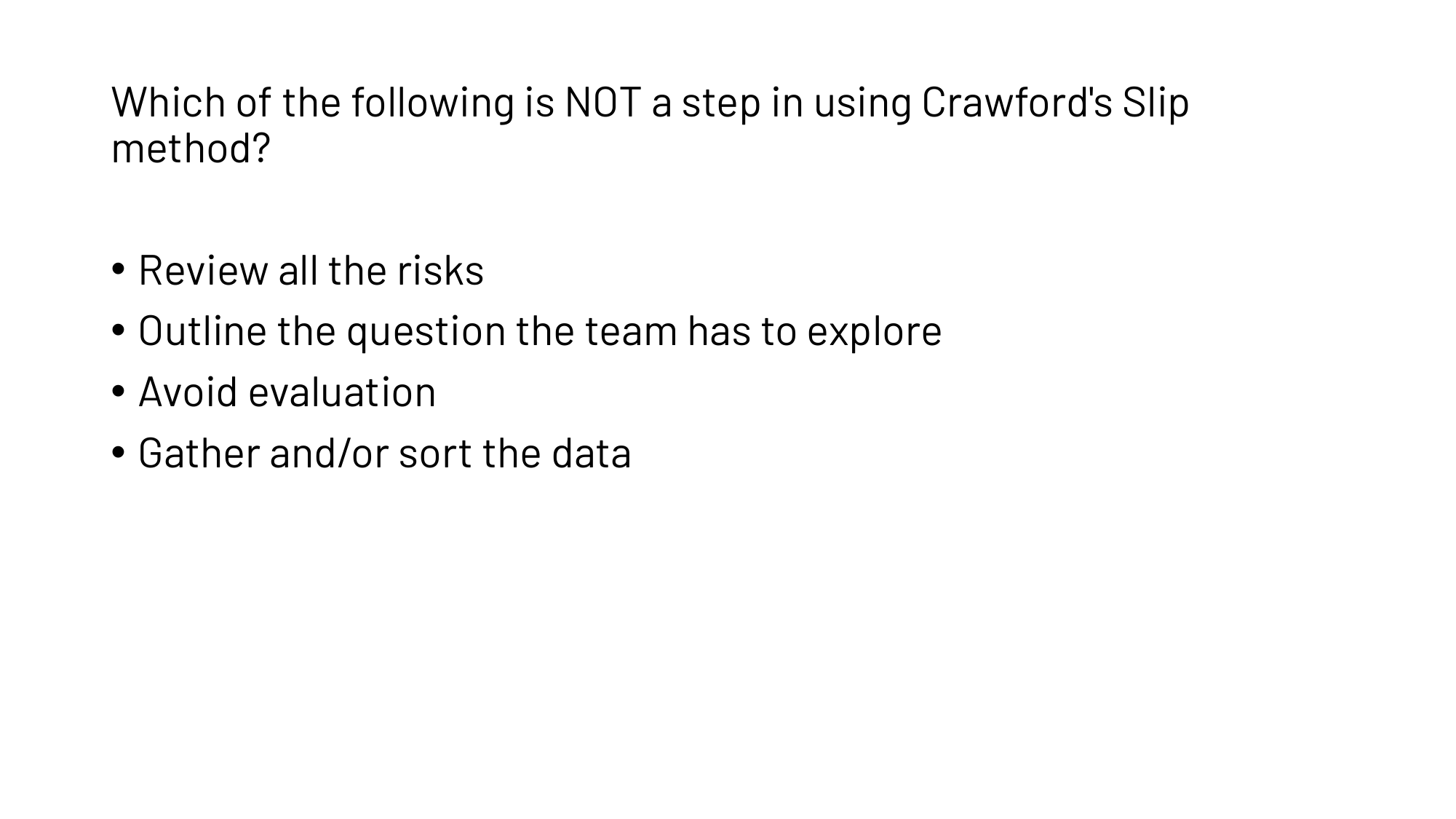

Which of the following is NOT a step in using Crawford's Slip method?

Review all the risks
Outline the question the team has to explore
Avoid evaluation
Gather and/or sort the data